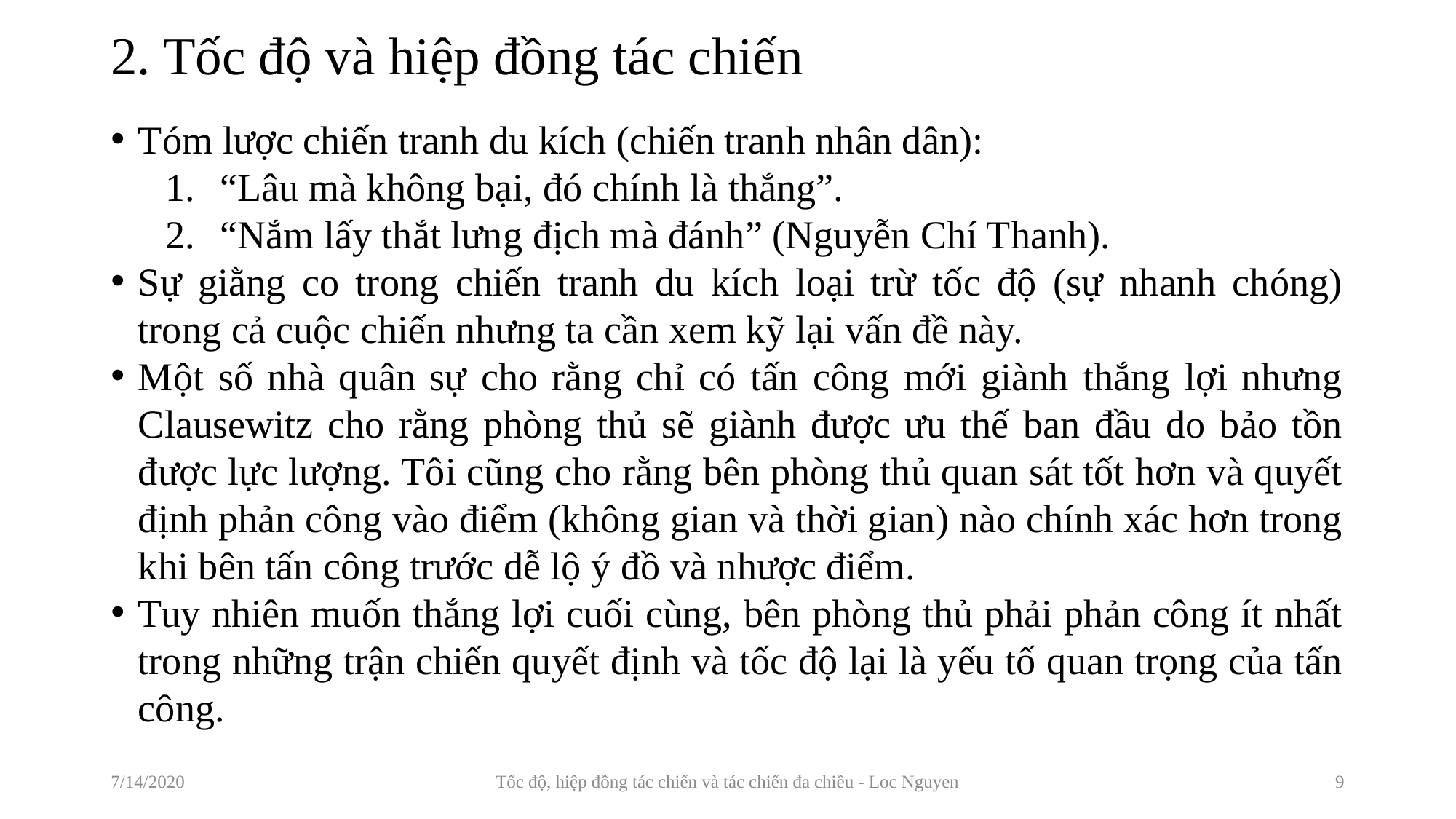

# 2. Tốc độ và hiệp đồng tác chiến
Tóm lược chiến tranh du kích (chiến tranh nhân dân):
“Lâu mà không bại, đó chính là thắng”.
“Nắm lấy thắt lưng địch mà đánh” (Nguyễn Chí Thanh).
Sự giằng co trong chiến tranh du kích loại trừ tốc độ (sự nhanh chóng) trong cả cuộc chiến nhưng ta cần xem kỹ lại vấn đề này.
Một số nhà quân sự cho rằng chỉ có tấn công mới giành thắng lợi nhưng Clausewitz cho rằng phòng thủ sẽ giành được ưu thế ban đầu do bảo tồn được lực lượng. Tôi cũng cho rằng bên phòng thủ quan sát tốt hơn và quyết định phản công vào điểm (không gian và thời gian) nào chính xác hơn trong khi bên tấn công trước dễ lộ ý đồ và nhược điểm.
Tuy nhiên muốn thắng lợi cuối cùng, bên phòng thủ phải phản công ít nhất trong những trận chiến quyết định và tốc độ lại là yếu tố quan trọng của tấn công.
7/14/2020
Tốc độ, hiệp đồng tác chiến và tác chiến đa chiều - Loc Nguyen
9